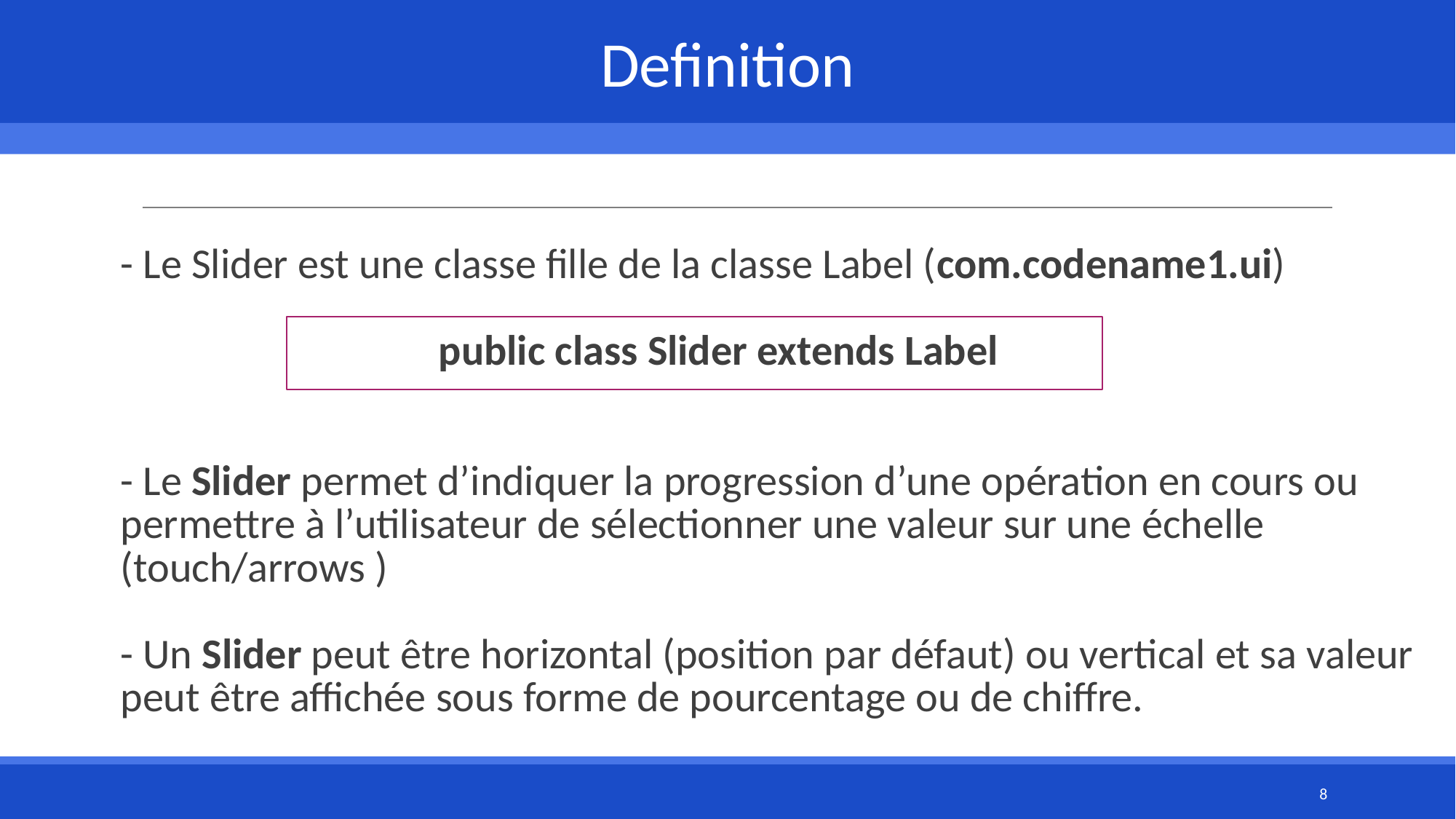

Definition

# - Le Slider est une classe fille de la classe Label (com.codename1.ui) public class Slider extends Label - Le Slider permet d’indiquer la progression d’une opération en cours ou permettre à l’utilisateur de sélectionner une valeur sur une échelle (touch/arrows ) - Un Slider peut être horizontal (position par défaut) ou vertical et sa valeur peut être affichée sous forme de pourcentage ou de chiffre.
8